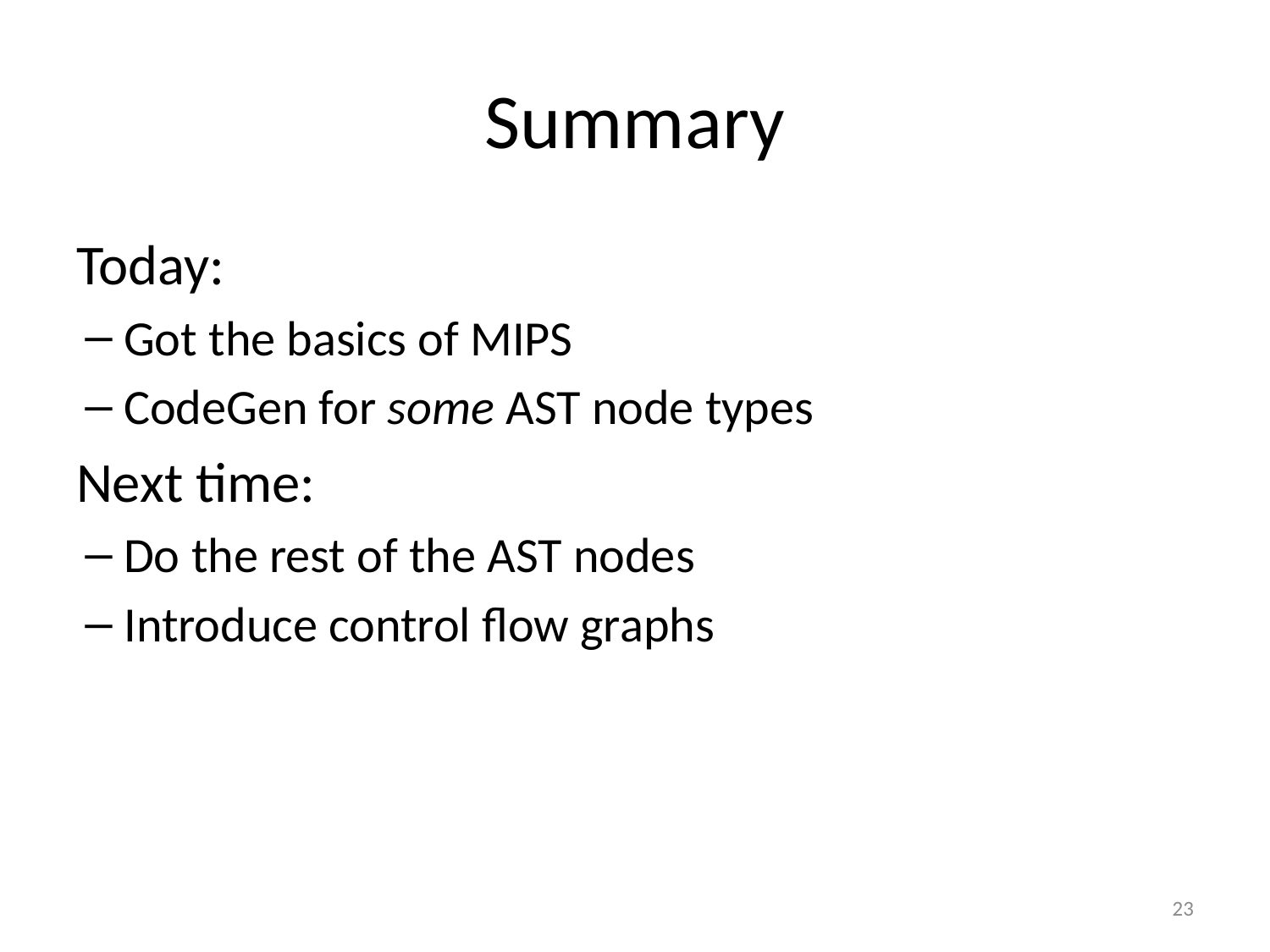

# Summary
Today:
Got the basics of MIPS
CodeGen for some AST node types
Next time:
Do the rest of the AST nodes
Introduce control flow graphs

23